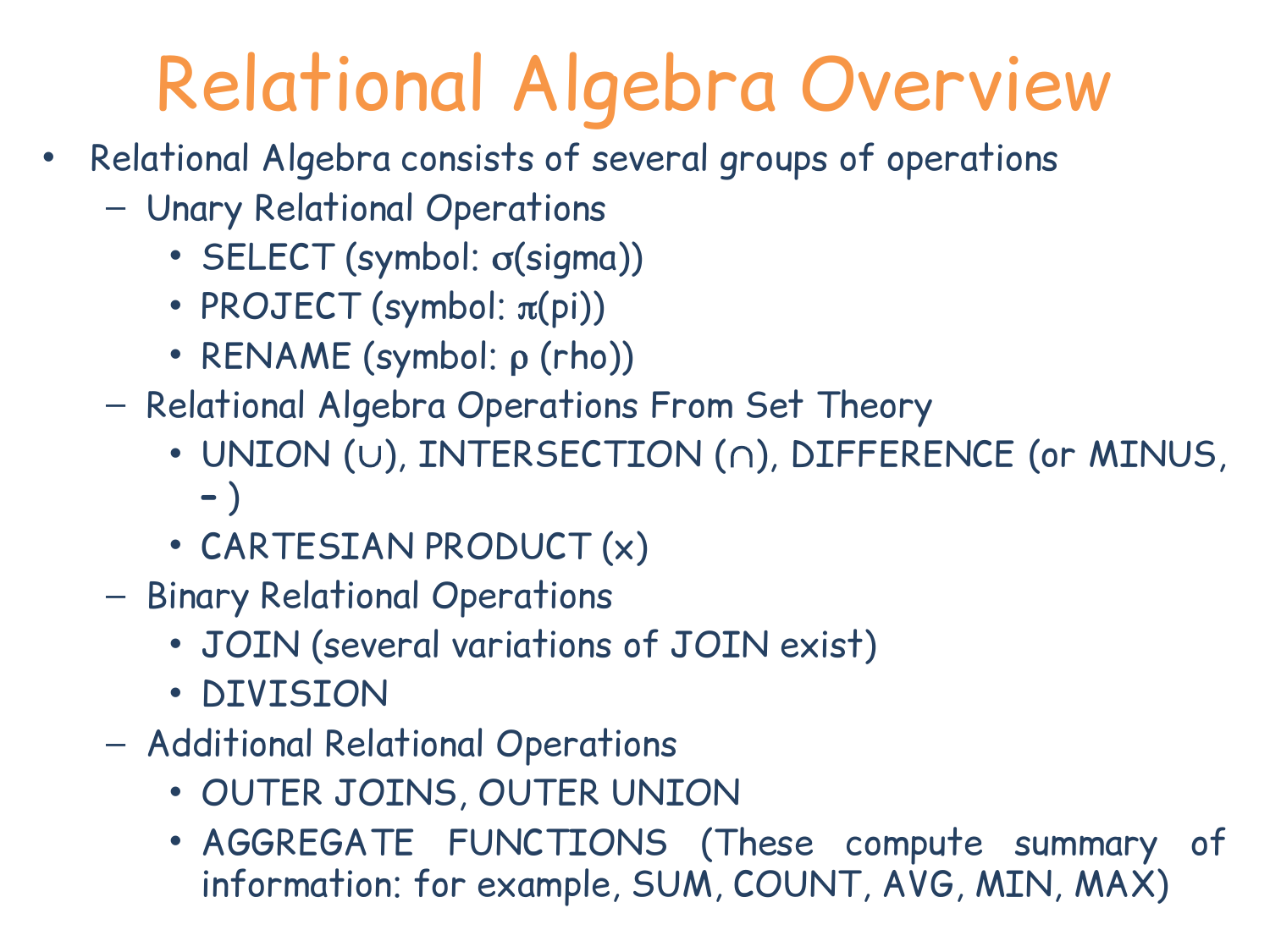

# Relational Algebra Overview
Relational Algebra consists of several groups of operations
Unary Relational Operations
SELECT (symbol: σ(sigma))
PROJECT (symbol: π(pi))
RENAME (symbol: ρ (rho))
Relational Algebra Operations From Set Theory
UNION (∪), INTERSECTION (∩), DIFFERENCE (or MINUS, – )
CARTESIAN PRODUCT (x)
Binary Relational Operations
JOIN (several variations of JOIN exist)
DIVISION
Additional Relational Operations
OUTER JOINS, OUTER UNION
AGGREGATE FUNCTIONS (These compute summary of information: for example, SUM, COUNT, AVG, MIN, MAX)